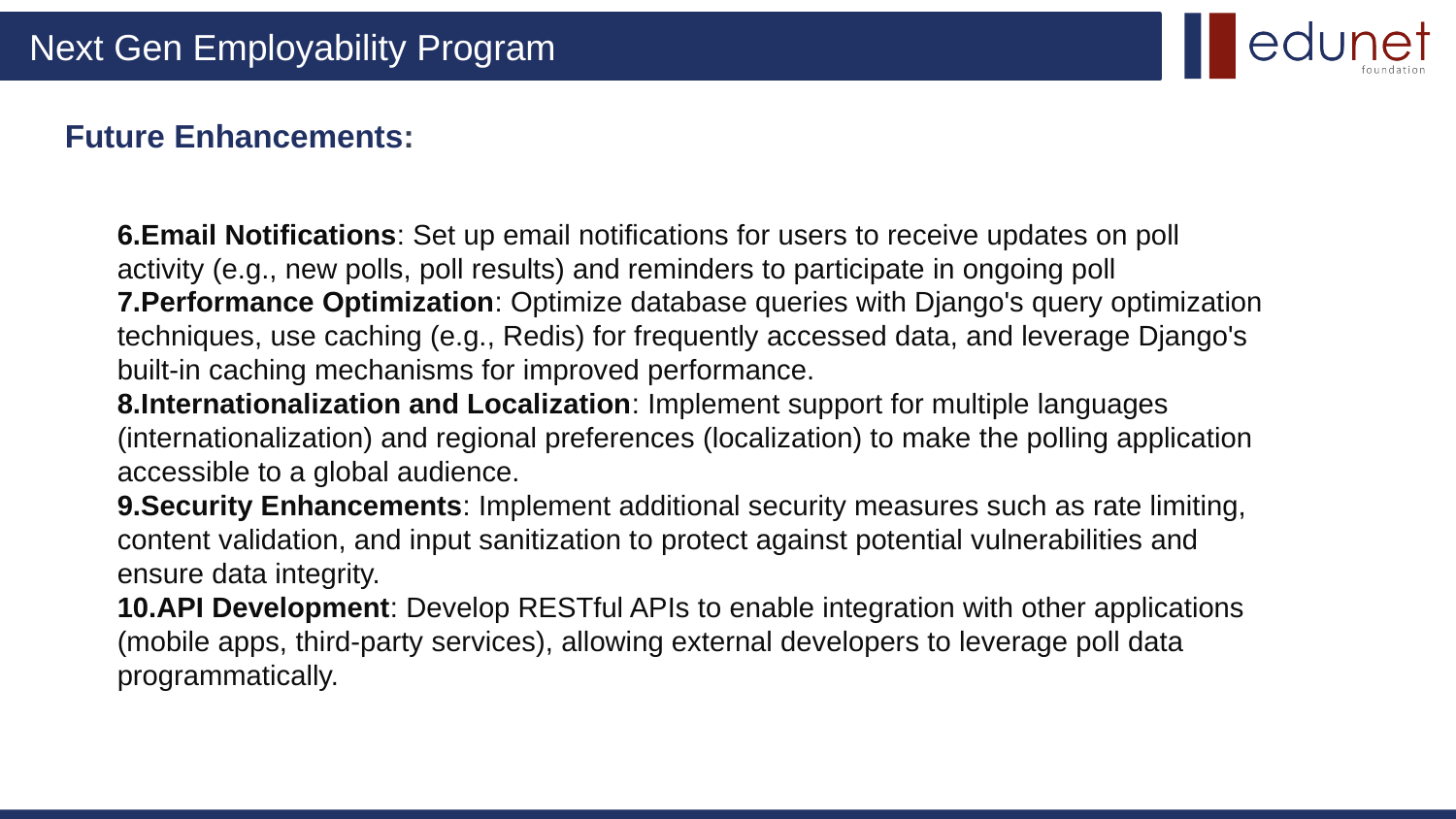

Future Enhancements:

6.Email Notifications: Set up email notifications for users to receive updates on poll activity (e.g., new polls, poll results) and reminders to participate in ongoing poll
7.Performance Optimization: Optimize database queries with Django's query optimization techniques, use caching (e.g., Redis) for frequently accessed data, and leverage Django's built-in caching mechanisms for improved performance.
8.Internationalization and Localization: Implement support for multiple languages (internationalization) and regional preferences (localization) to make the polling application accessible to a global audience.
9.Security Enhancements: Implement additional security measures such as rate limiting, content validation, and input sanitization to protect against potential vulnerabilities and ensure data integrity.
10.API Development: Develop RESTful APIs to enable integration with other applications (mobile apps, third-party services), allowing external developers to leverage poll data programmatically.